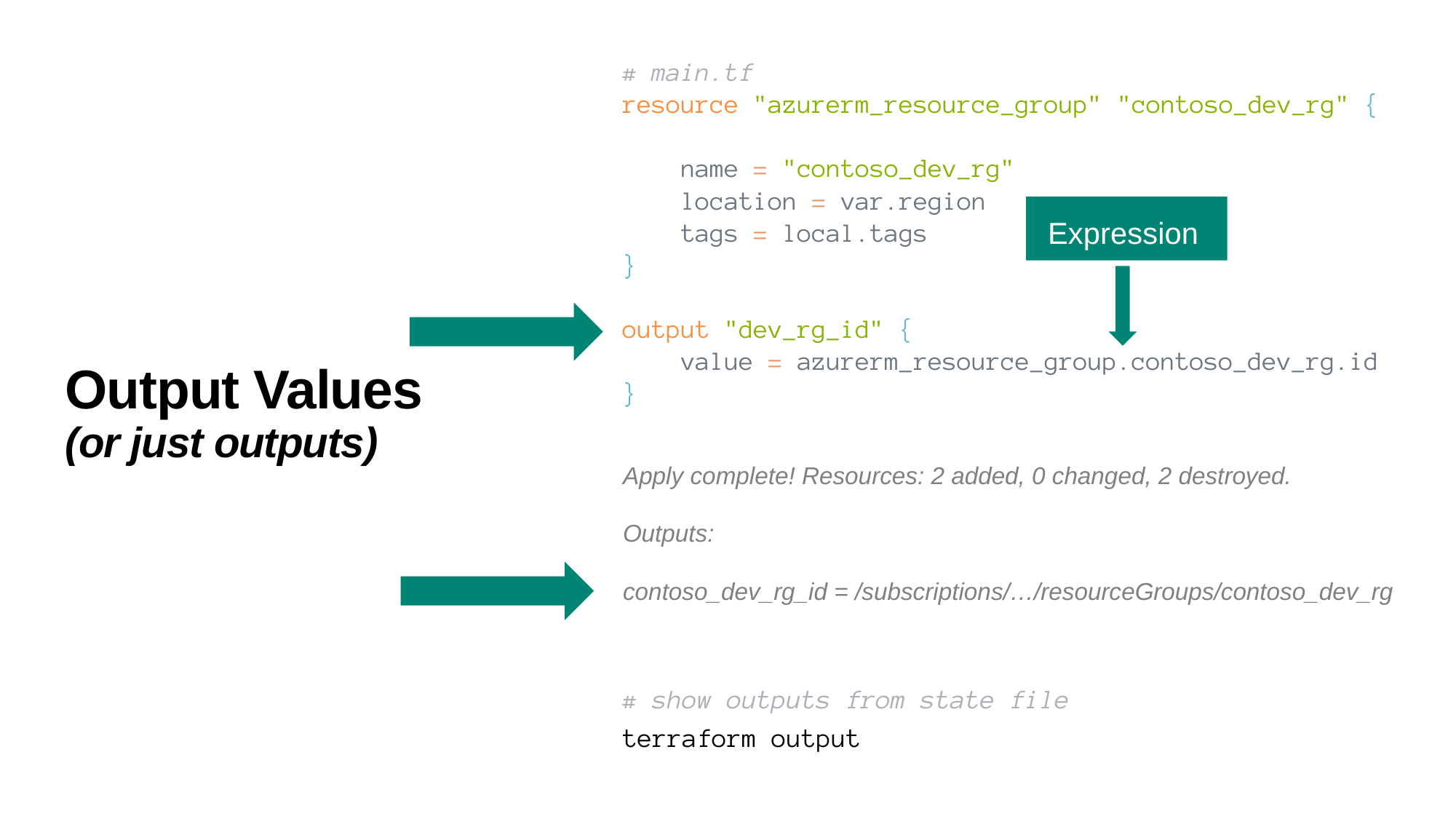

# main.tf
resource "azurerm_resource_group" "contoso_dev_rg" {
    name = "contoso_dev_rg"
    location = var.region
    tags = local.tags
}
output "dev_rg_id" {
    value = azurerm_resource_group.contoso_dev_rg.id
}
Expressions

# Output Values (or just outputs)
Apply complete! Resources: 2 added, 0 changed, 2 destroyed.

Outputs:

contoso_dev_rg_id = /subscriptions/…/resourceGroups/contoso_dev_rg

# show outputs from state file
terraform output